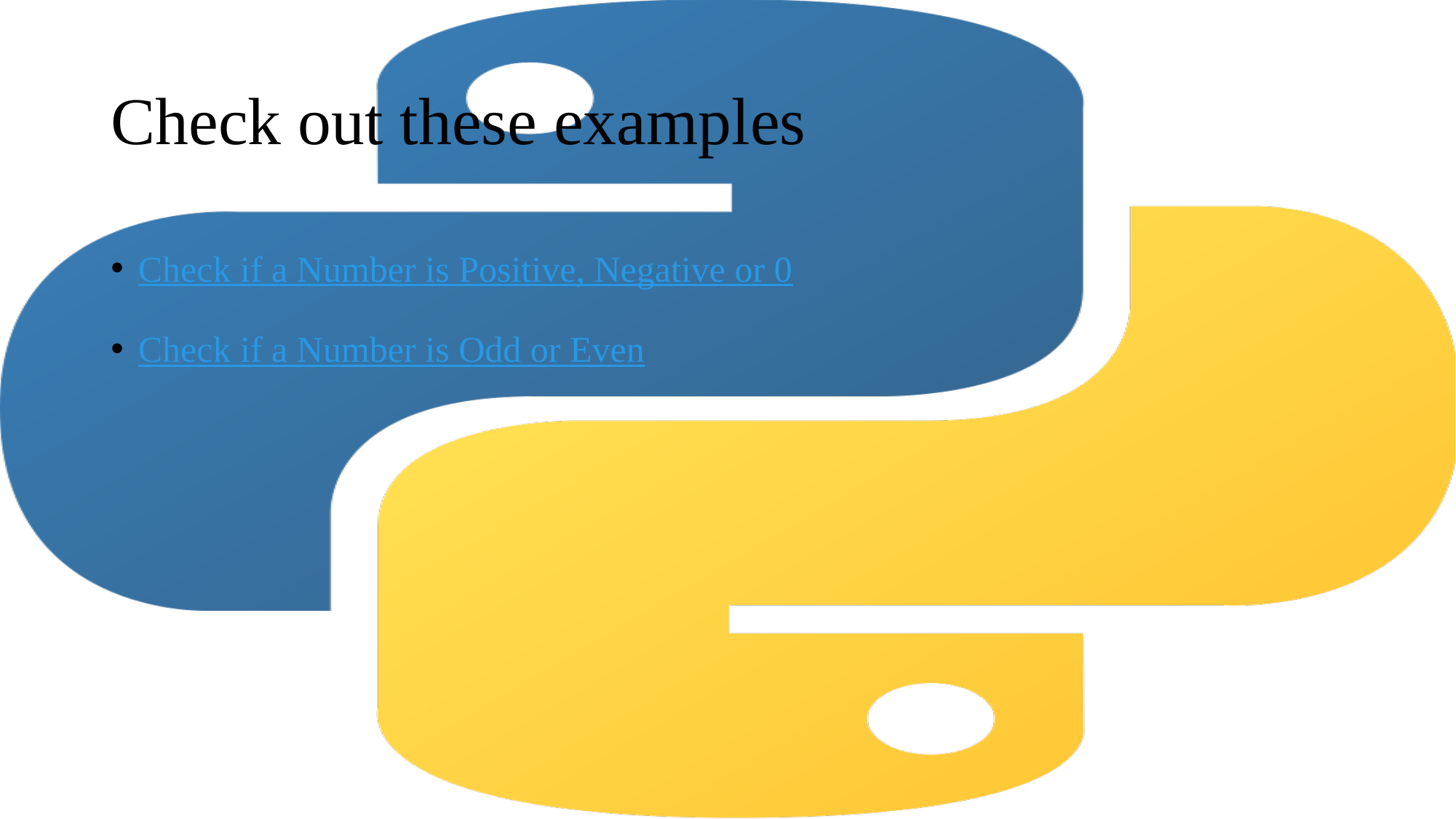

# Check out these examples
Check if a Number is Positive, Negative or 0
Check if a Number is Odd or Even